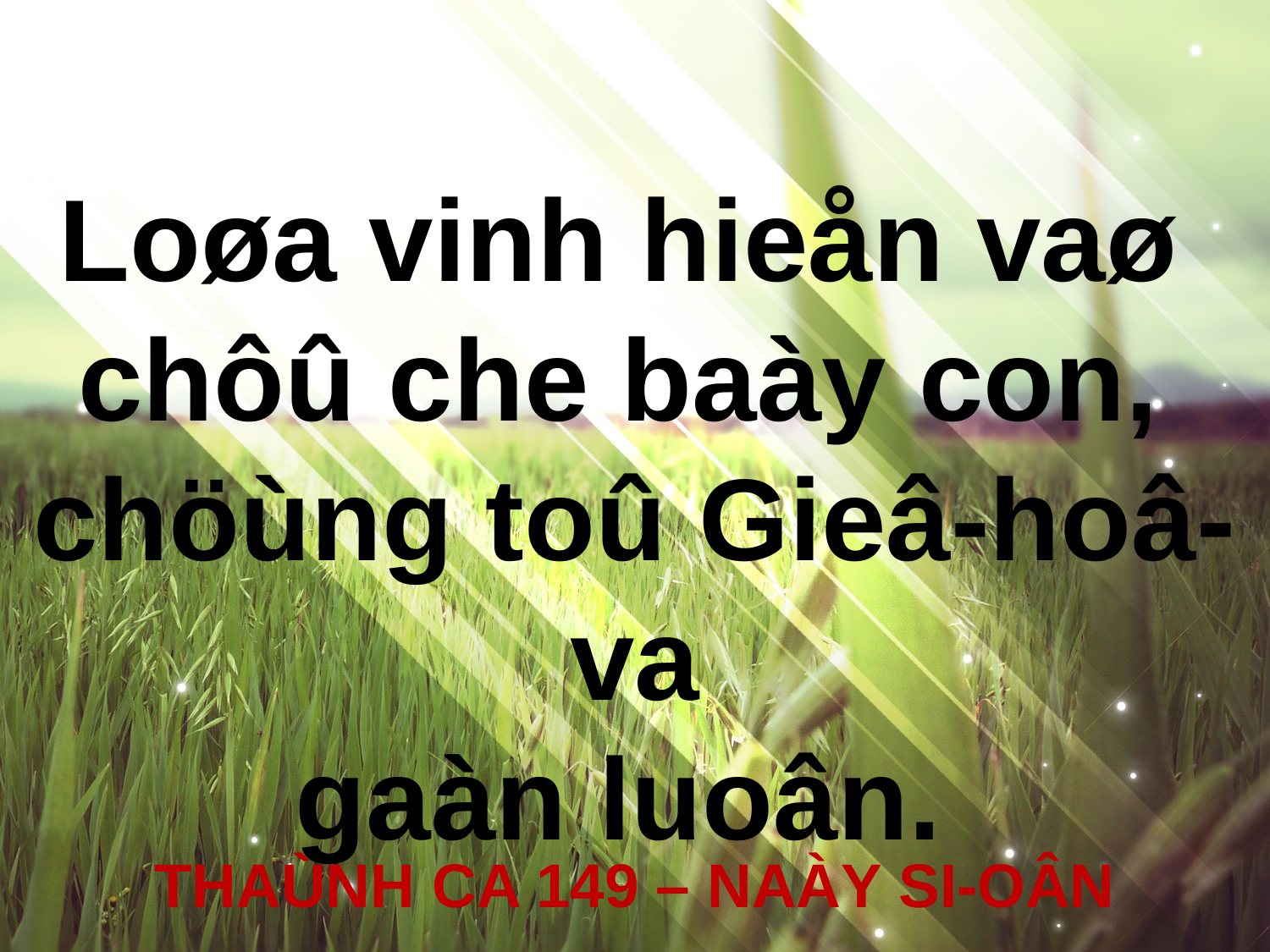

Loøa vinh hieån vaø
chôû che baày con,
chöùng toû Gieâ-hoâ-va
gaàn luoân.
THAÙNH CA 149 – NAÀY SI-OÂN